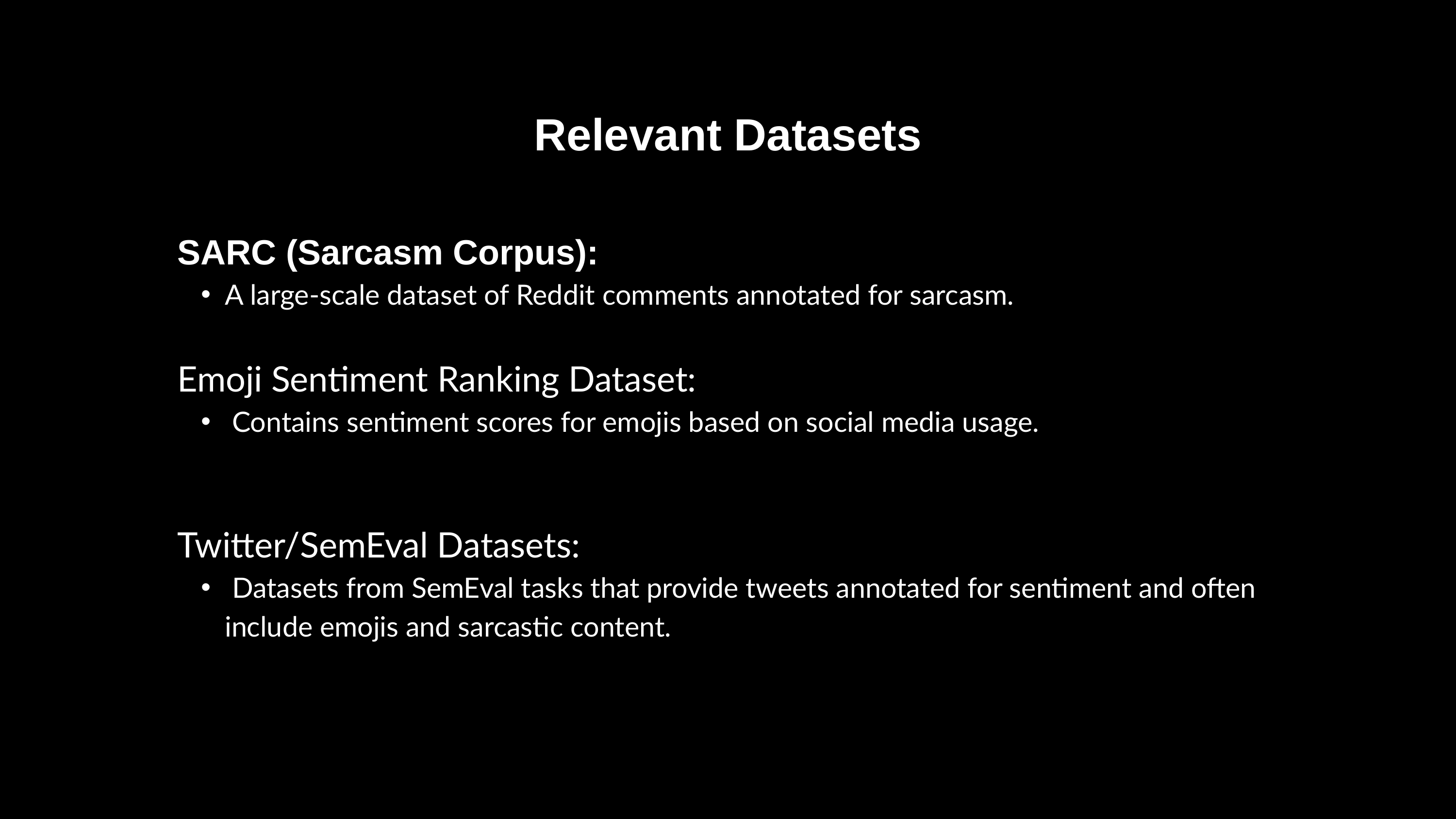

Relevant Datasets

SARC (Sarcasm Corpus):
A large-scale dataset of Reddit comments annotated for sarcasm.

Emoji Sentiment Ranking Dataset:
 Contains sentiment scores for emojis based on social media usage.

Twitter/SemEval Datasets:
 Datasets from SemEval tasks that provide tweets annotated for sentiment and often include emojis and sarcastic content.